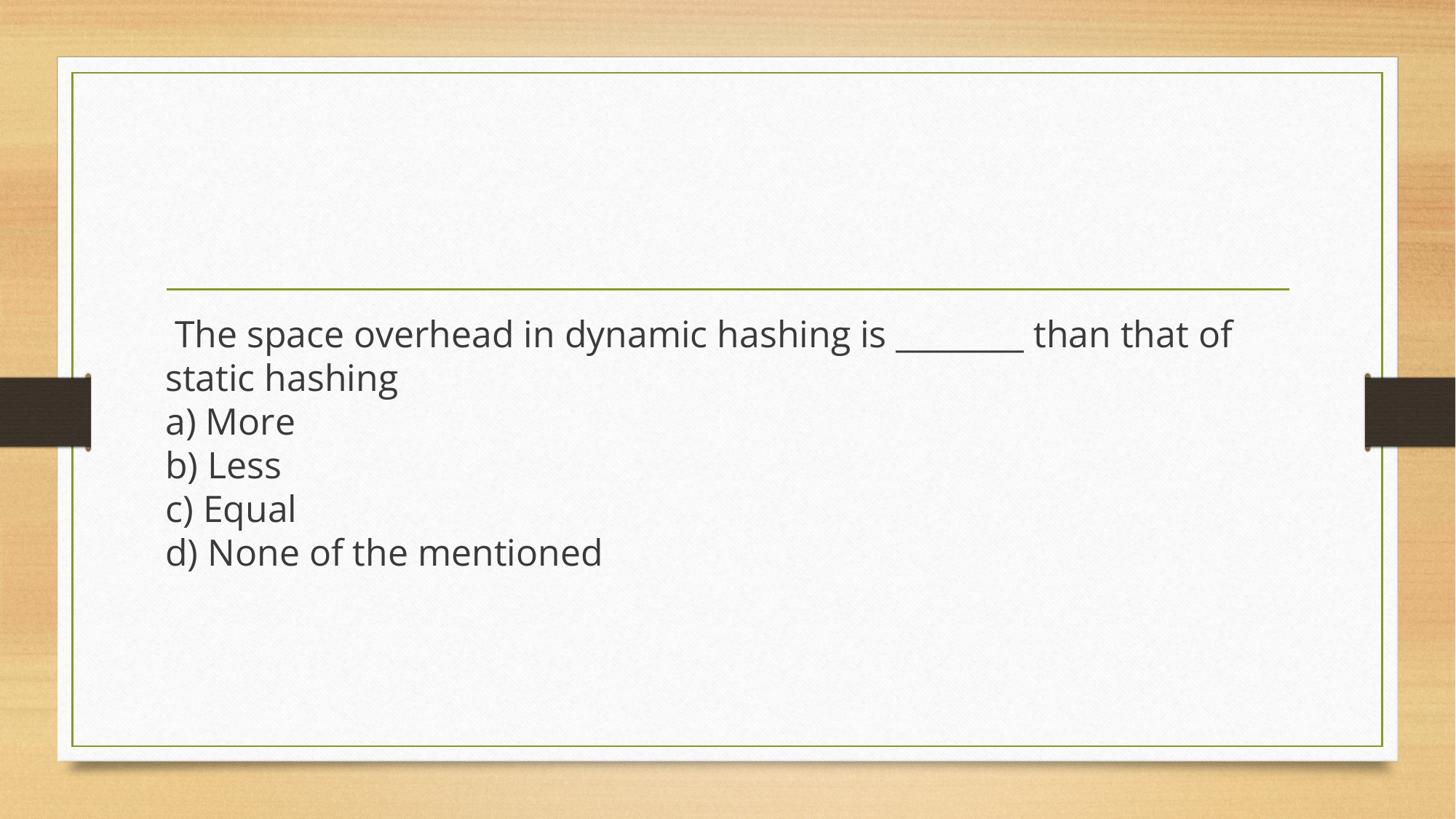

#
 The space overhead in dynamic hashing is ________ than that of static hashing
a) More
b) Less
c) Equal
d) None of the mentioned